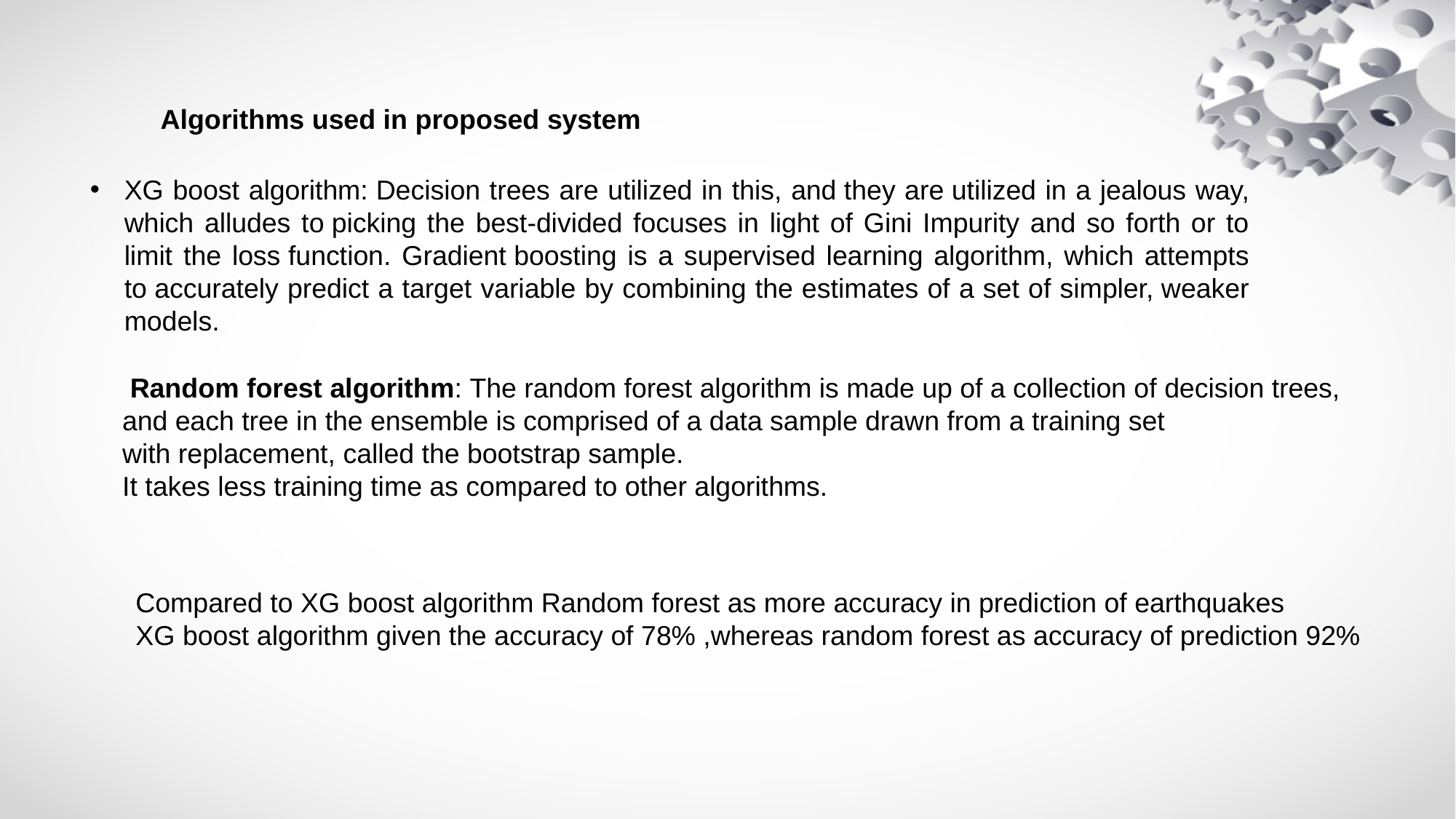

Algorithms used in proposed system
XG boost algorithm: Decision trees are utilized in this, and they are utilized in a jealous way, which alludes to picking the best-divided focuses in light of Gini Impurity and so forth or to limit the loss function. Gradient boosting is a supervised learning algorithm, which attempts to accurately predict a target variable by combining the estimates of a set of simpler, weaker models.

 Random forest algorithm: The random forest algorithm is made up of a collection of decision trees, and each tree in the ensemble is comprised of a data sample drawn from a training set with replacement, called the bootstrap sample.
It takes less training time as compared to other algorithms.

Compared to XG boost algorithm Random forest as more accuracy in prediction of earthquakes
XG boost algorithm given the accuracy of 78% ,whereas random forest as accuracy of prediction 92%